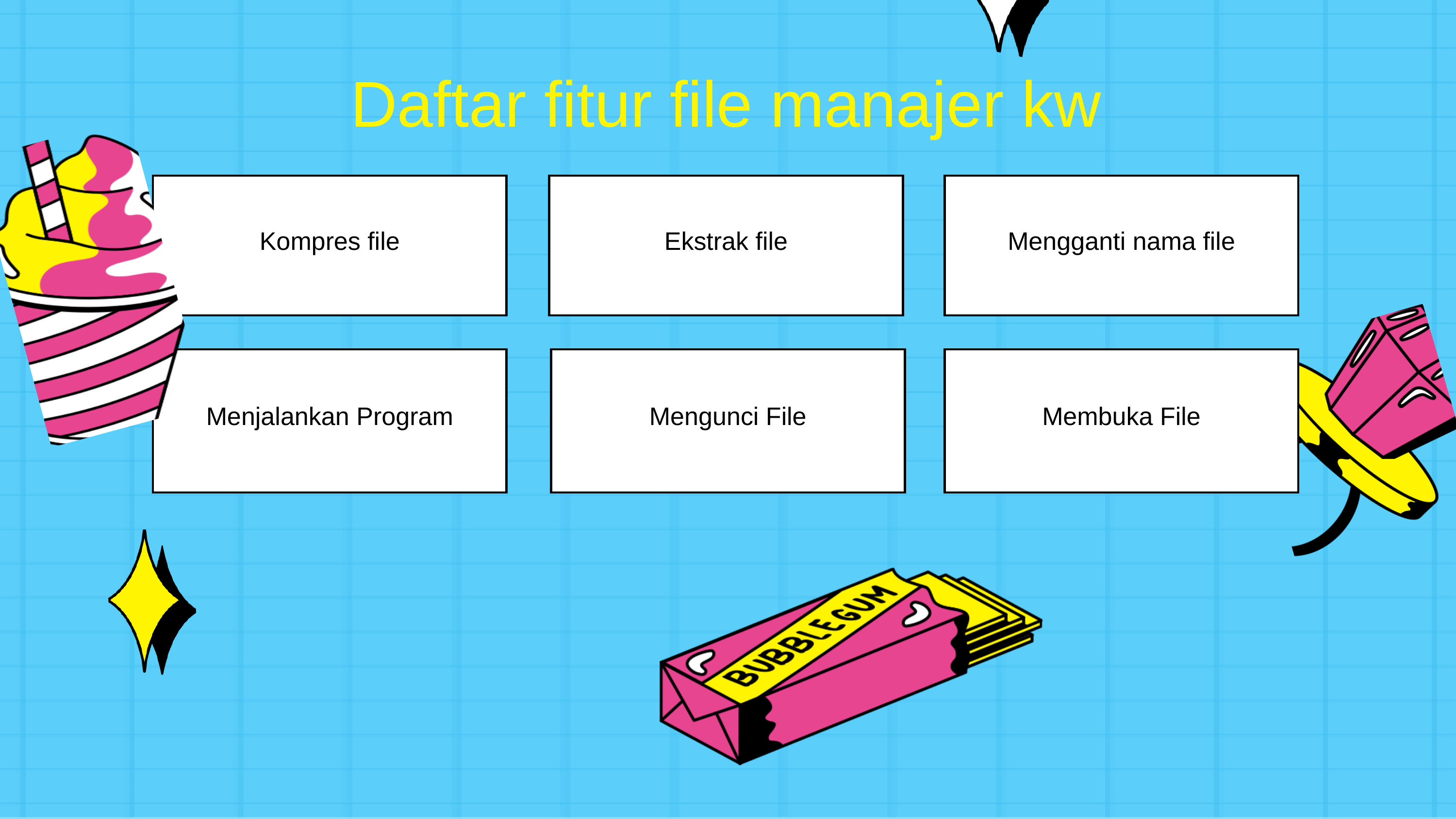

Daftar fitur file manajer kw

Kompres file

Ekstrak file

Mengganti nama file

Menjalankan Program

Mengunci File

Membuka File